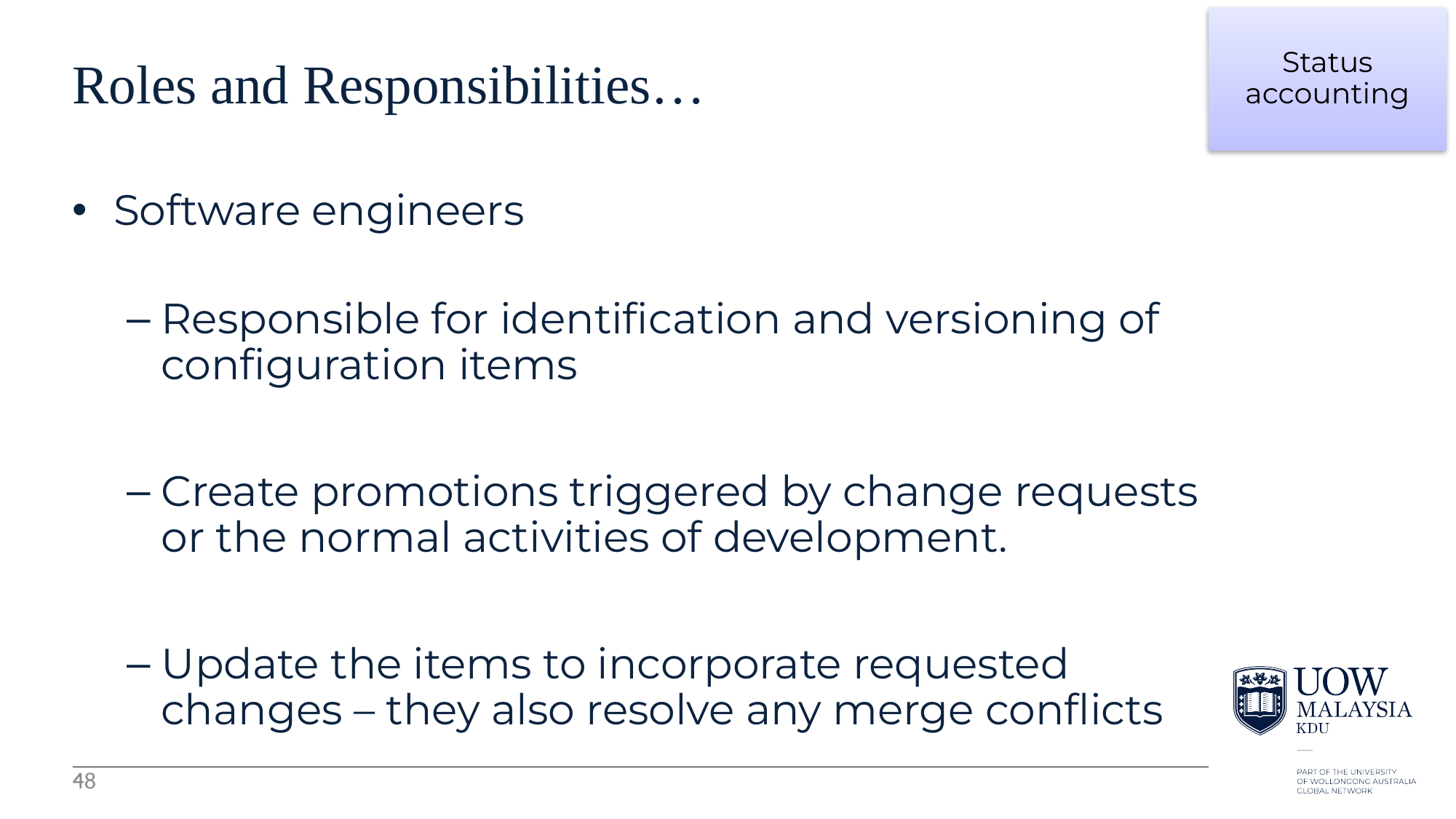

48

Status accounting
# Roles and Responsibilities…
Software engineers

Responsible for identification and versioning of configuration items

Create promotions triggered by change requests or the normal activities of development.

Update the items to incorporate requested changes – they also resolve any merge conflicts